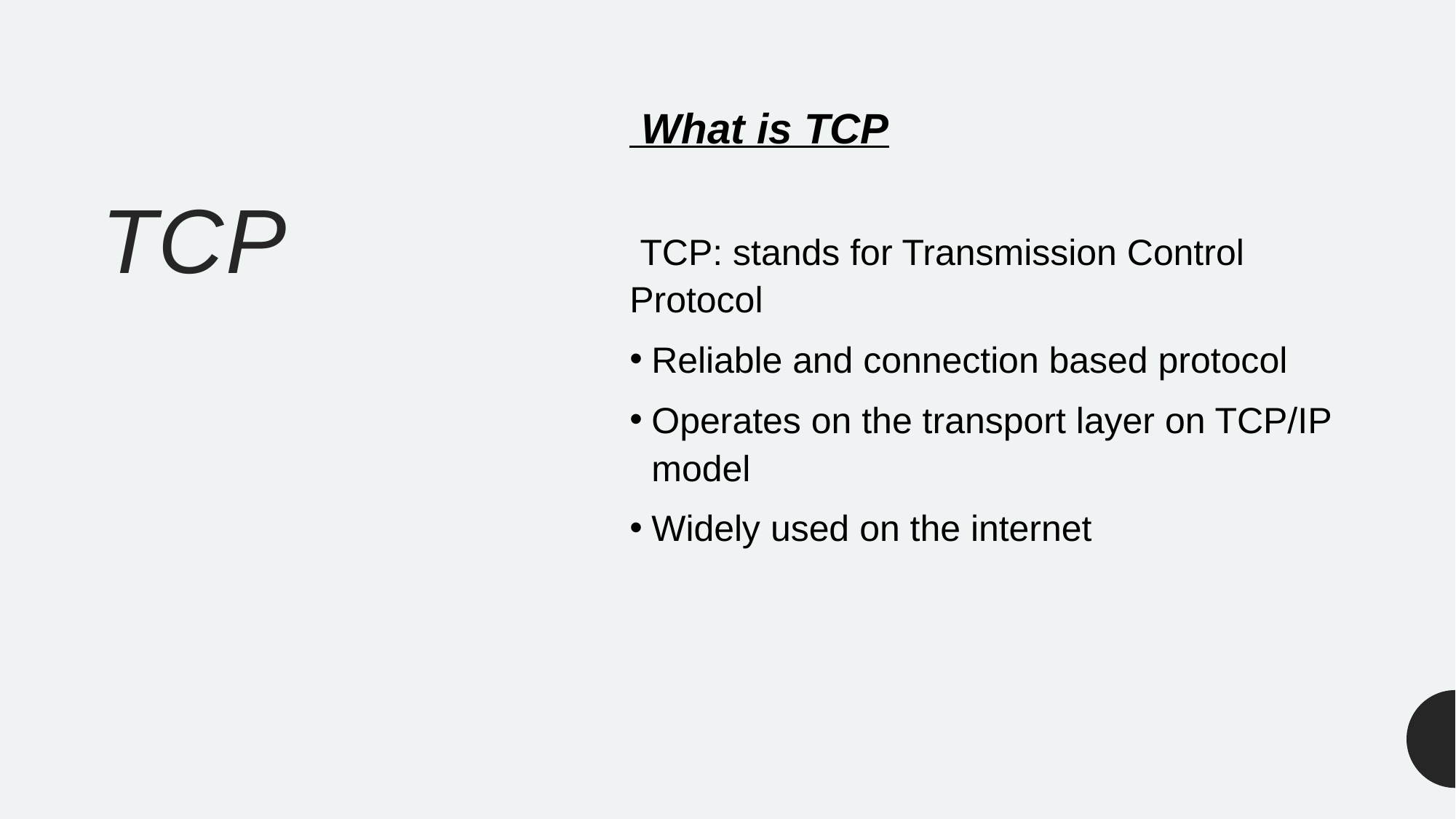

# TCP
 What is TCP

 TCP: stands for Transmission Control Protocol
Reliable and connection based protocol
Operates on the transport layer on TCP/IP model
Widely used on the internet